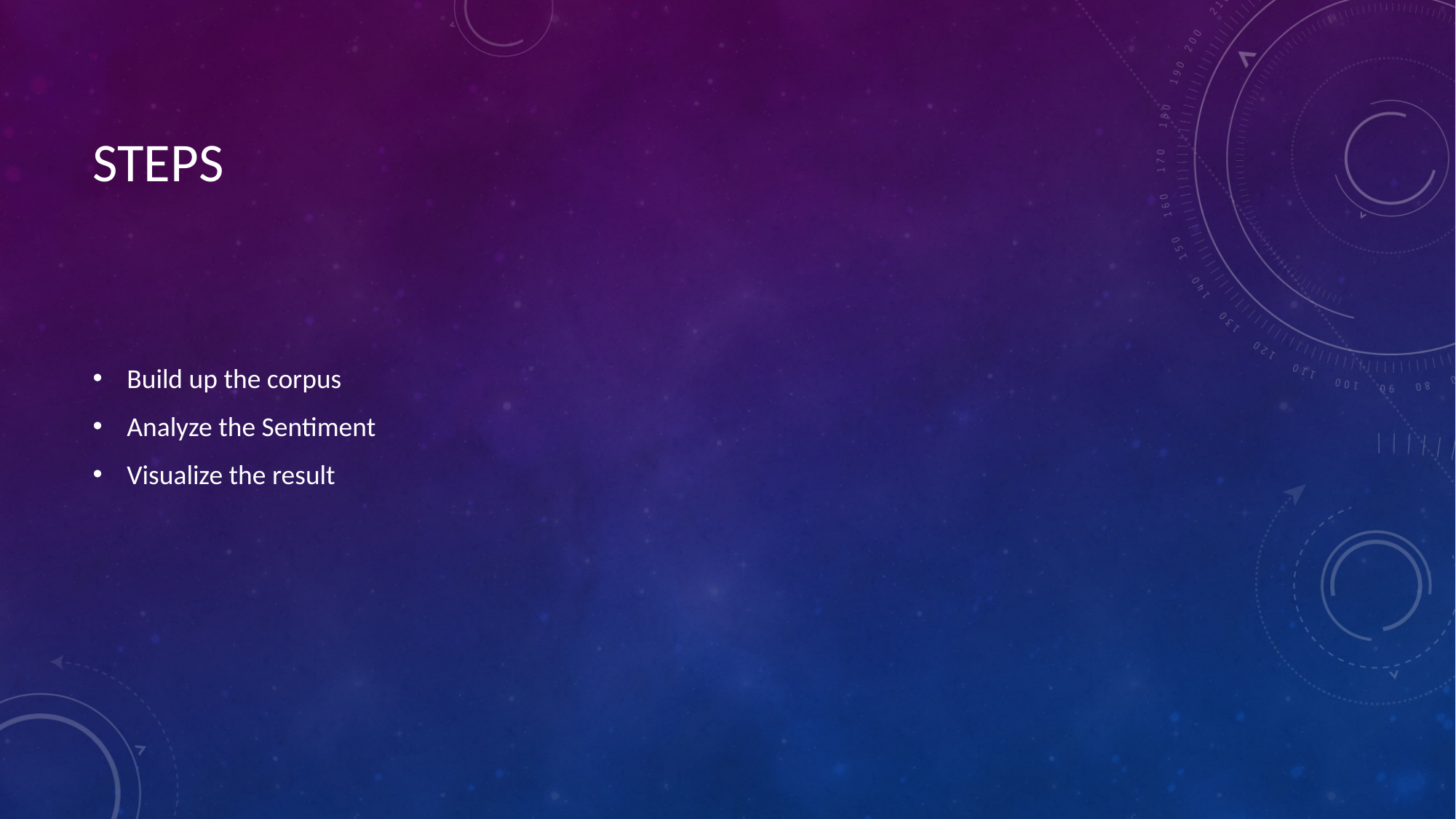

# Steps
Build up the corpus
Analyze the Sentiment
Visualize the result